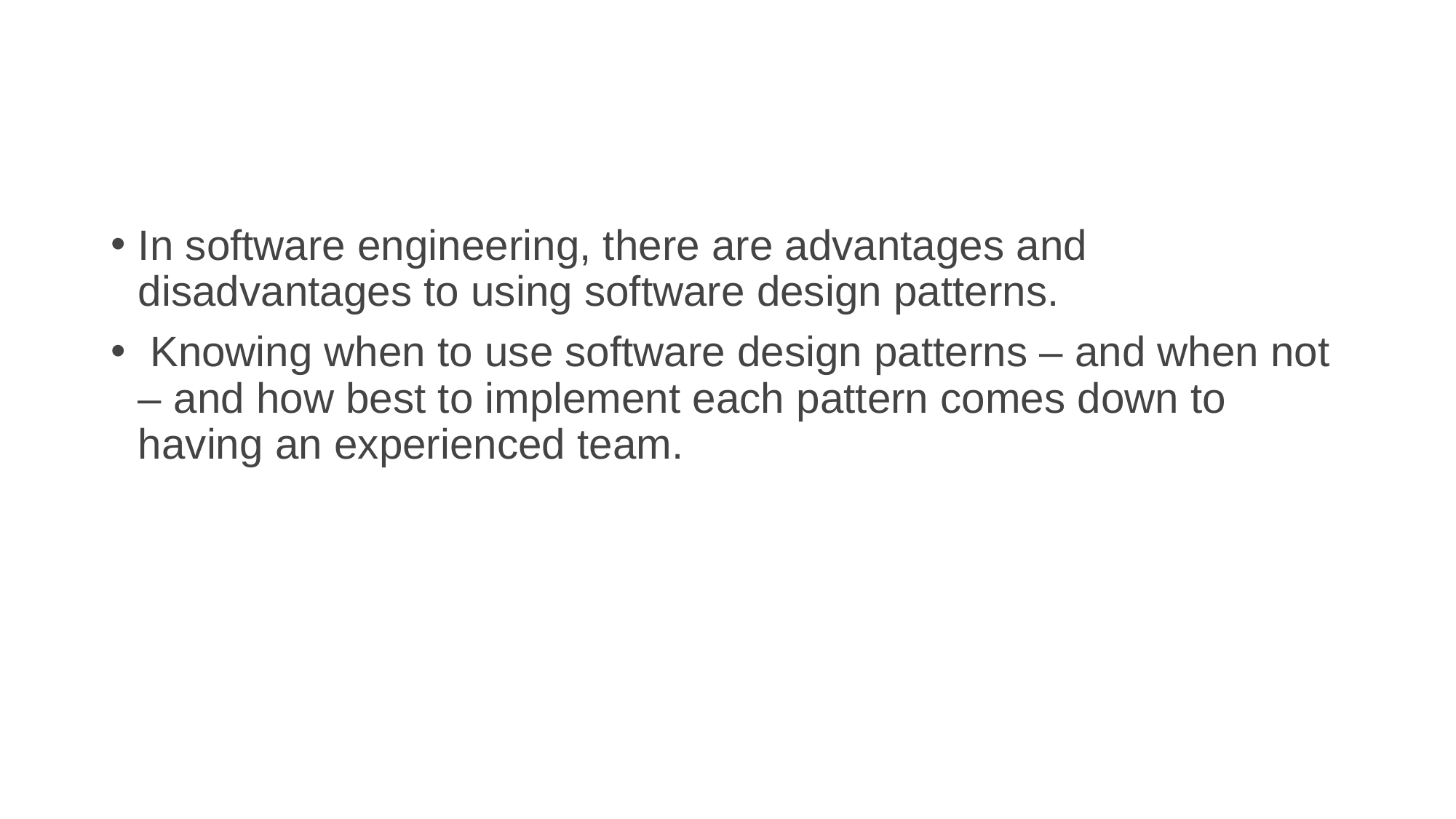

#
In software engineering, there are advantages and disadvantages to using software design patterns.
 Knowing when to use software design patterns – and when not – and how best to implement each pattern comes down to having an experienced team.